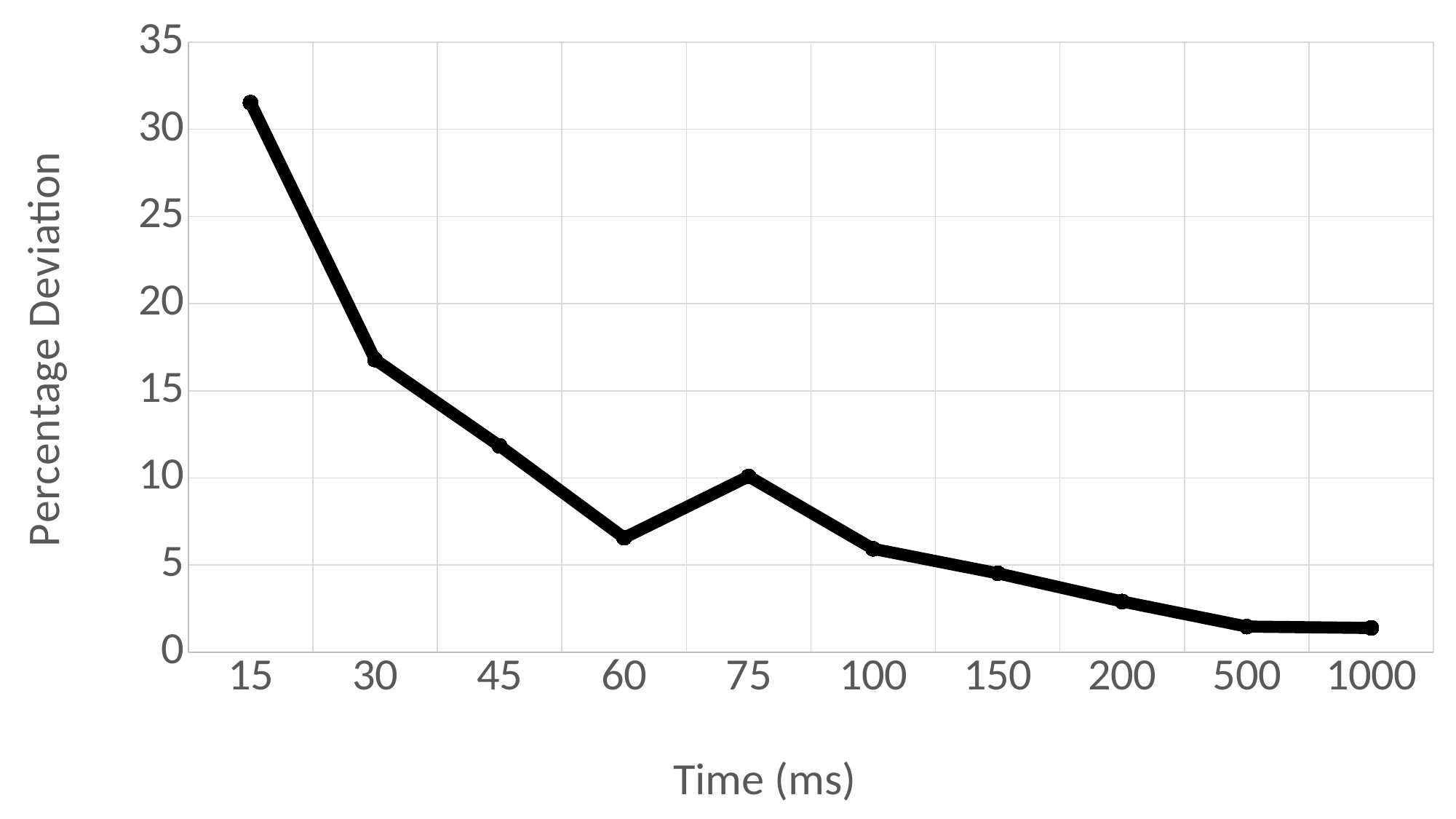

### Chart

| Category | Percent Deviation |
|---|---|
| 15 | 31.528500027623142 |
| 30 | 16.78744855299498 |
| 45 | 11.836394679674218 |
| 60 | 6.566733638961564 |
| 75 | 10.086116344010948 |
| 100 | 5.9309073374055785 |
| 150 | 4.5293386437167 |
| 200 | 2.9095494694392743 |
| 500 | 1.4703260217903993 |
| 1000 | 1.3913701524121236 |